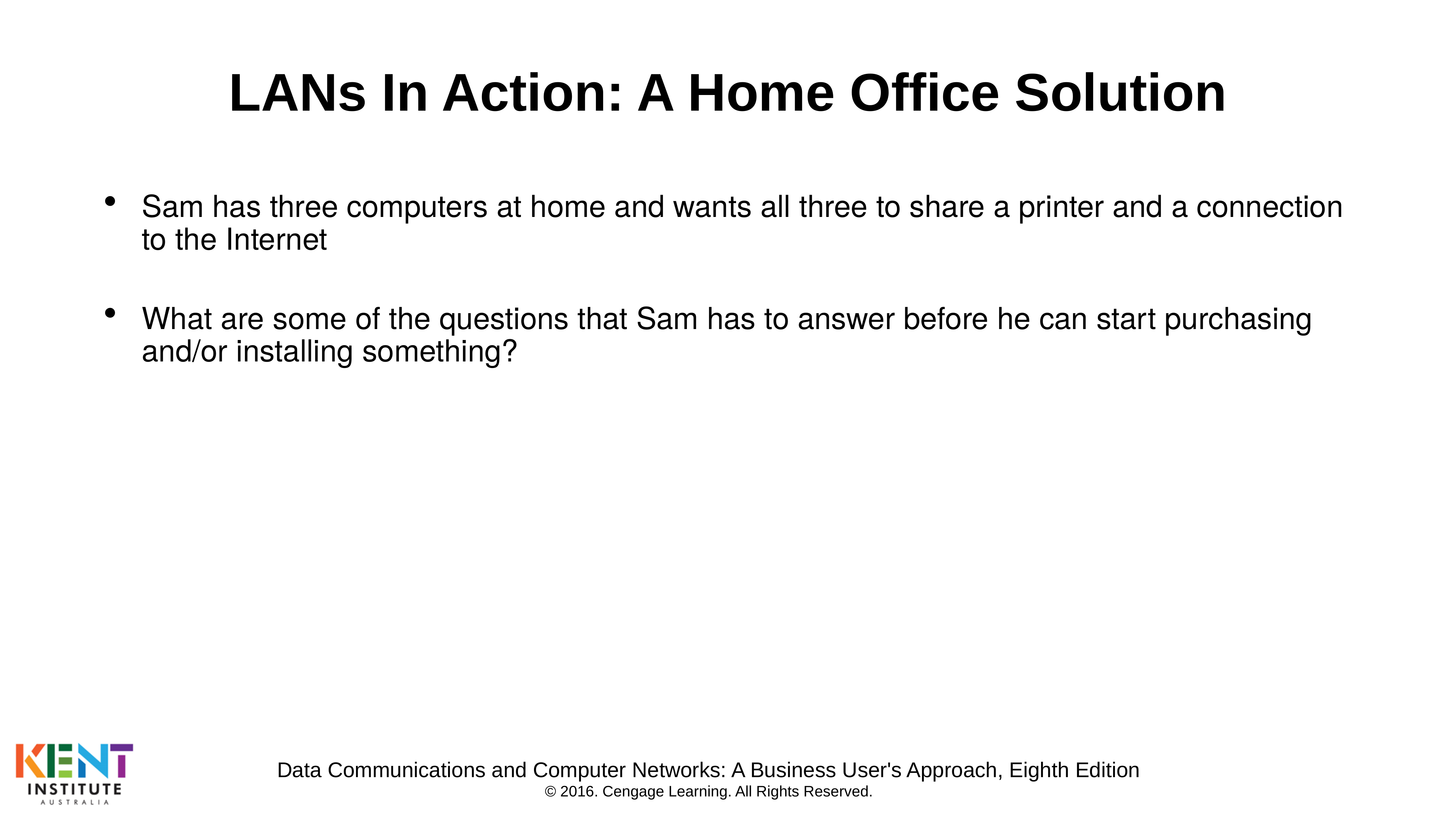

# LANs In Action: A Home Office Solution
Sam has three computers at home and wants all three to share a printer and a connection to the Internet

What are some of the questions that Sam has to answer before he can start purchasing and/or installing something?

Data Communications and Computer Networks: A Business User's Approach, Eighth Edition
© 2016. Cengage Learning. All Rights Reserved.